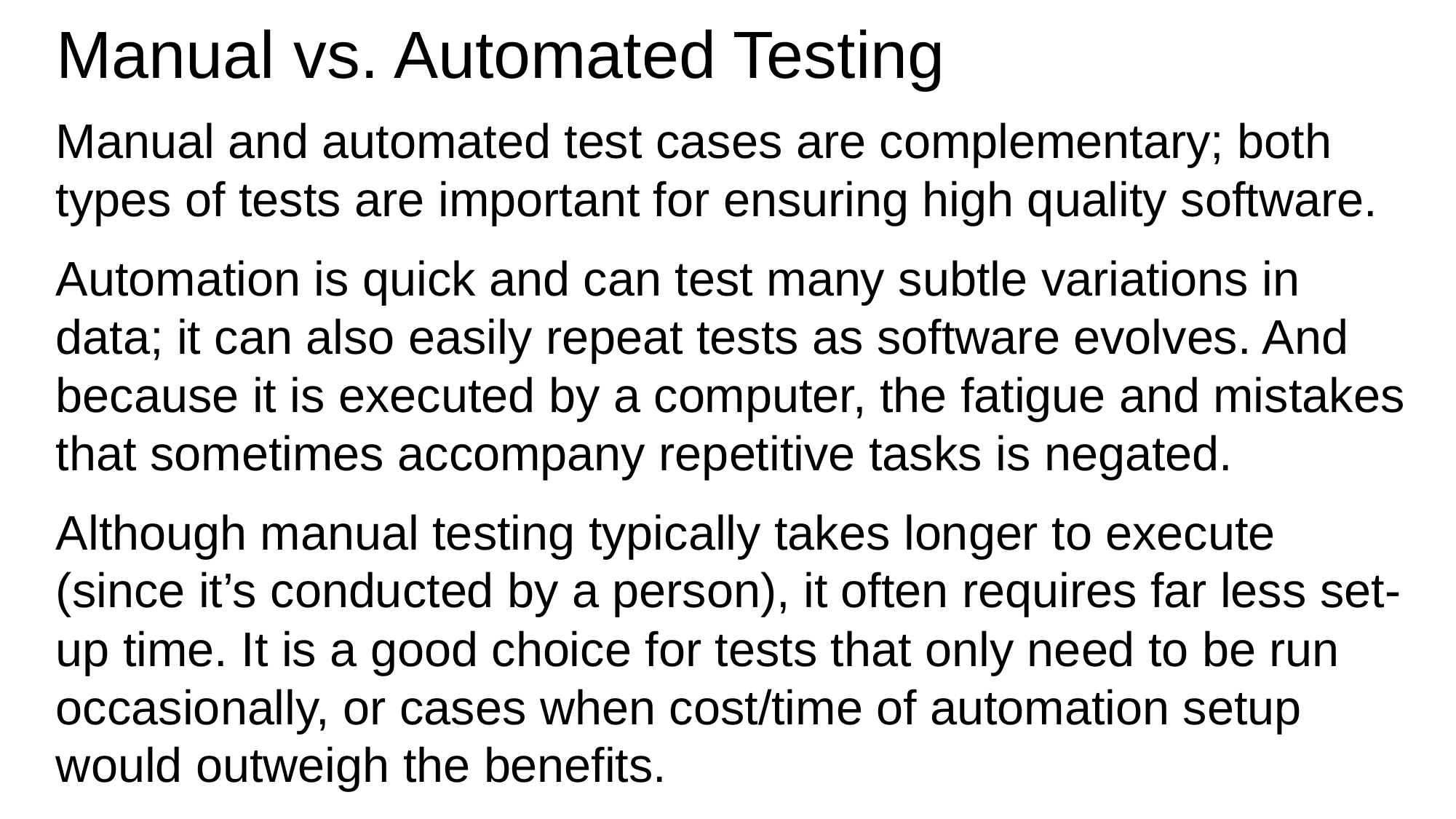

# Manual vs. Automated Testing
Manual and automated test cases are complementary; both types of tests are important for ensuring high quality software.
Automation is quick and can test many subtle variations in data; it can also easily repeat tests as software evolves. And because it is executed by a computer, the fatigue and mistakes that sometimes accompany repetitive tasks is negated.
Although manual testing typically takes longer to execute (since it’s conducted by a person), it often requires far less set-up time. It is a good choice for tests that only need to be run occasionally, or cases when cost/time of automation setup would outweigh the benefits.